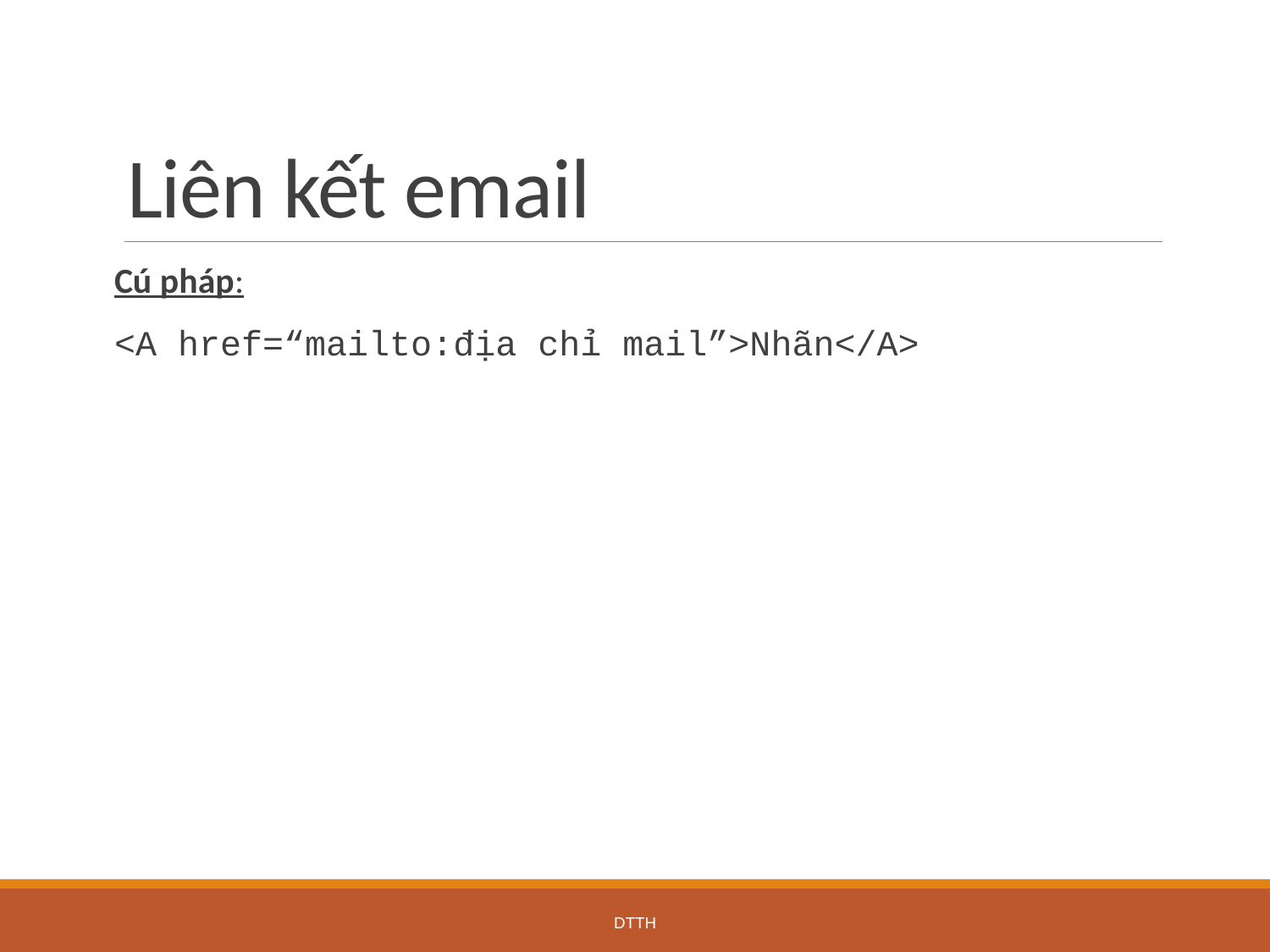

# Liên kết email
Cú pháp:
<A href=“mailto:địa chỉ mail”>Nhãn</A>

DTTH